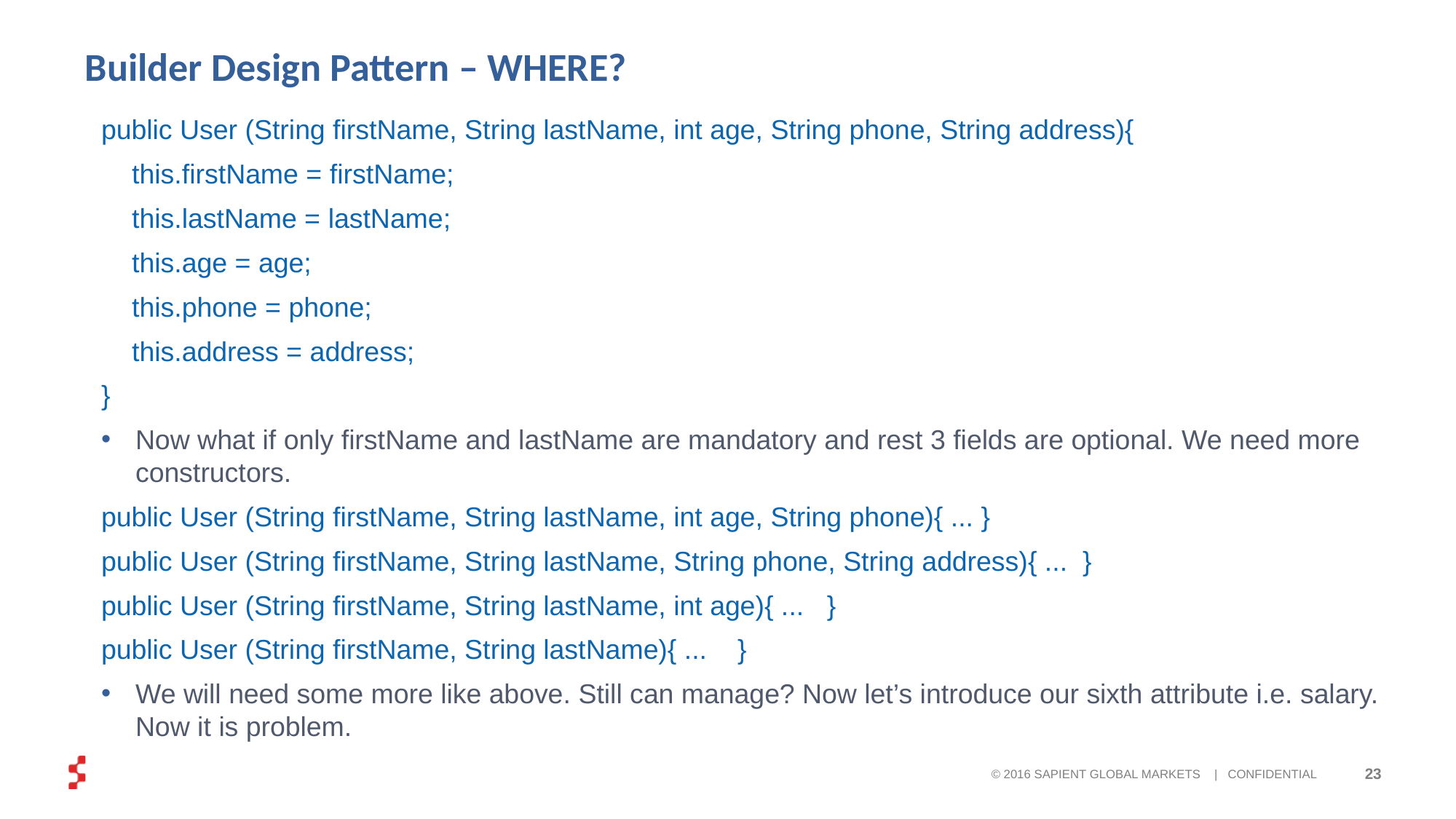

# Builder Design Pattern – WHERE?
public User (String firstName, String lastName, int age, String phone, String address){
    this.firstName = firstName;
    this.lastName = lastName;
    this.age = age;
    this.phone = phone;
    this.address = address;
}
Now what if only firstName and lastName are mandatory and rest 3 fields are optional. We need more constructors.
public User (String firstName, String lastName, int age, String phone){ ... }
public User (String firstName, String lastName, String phone, String address){ ...  }
public User (String firstName, String lastName, int age){ ...   }
public User (String firstName, String lastName){ ...    }
We will need some more like above. Still can manage? Now let’s introduce our sixth attribute i.e. salary. Now it is problem.